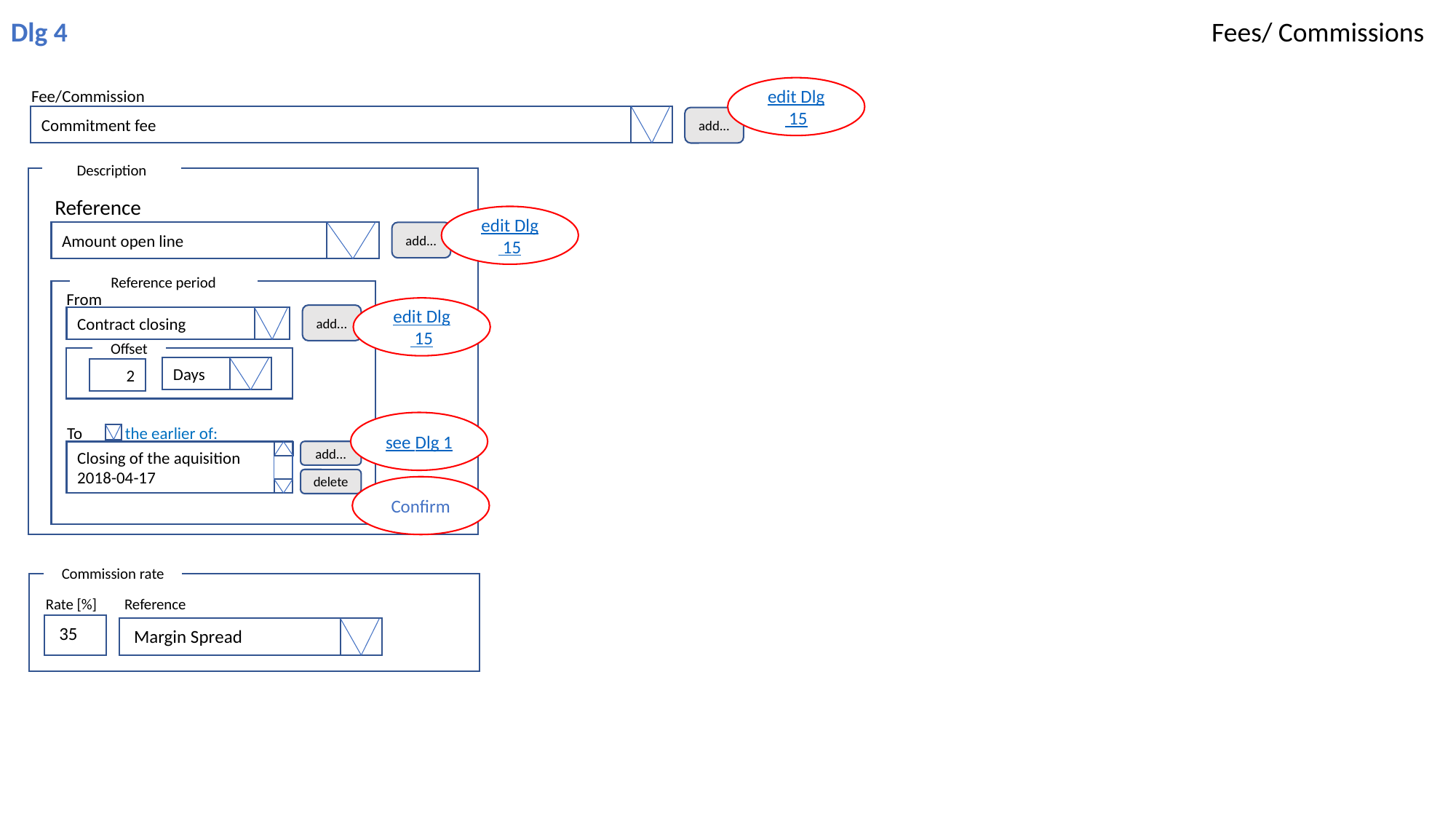

Fees/ Commissions
Dlg 4
edit Dlg 15
Fee/Commission
Commitment fee

add...
Description

Reference
edit Dlg 15
Amount open line

add...
Reference period

From
edit Dlg 15
add...
Contract closing

Offset

Days

2
see Dlg 1
To
the earlier of:

add...
Closing of the aquisition
2018-04-17

delete
Confirm
Commission rate

Rate [%]
Reference

35

Margin Spread